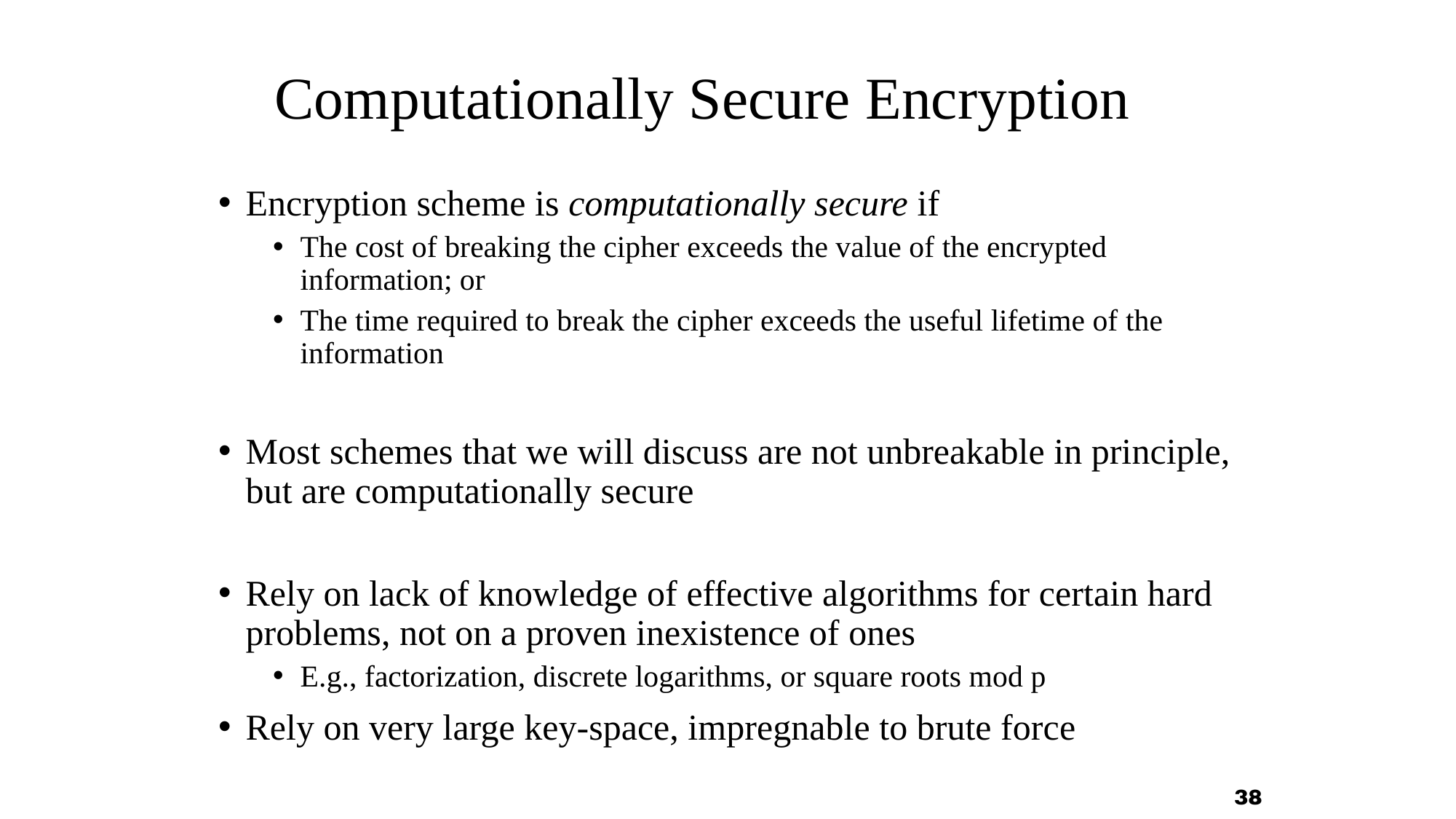

# Computationally Secure Encryption
Encryption scheme is computationally secure if
The cost of breaking the cipher exceeds the value of the encrypted information; or
The time required to break the cipher exceeds the useful lifetime of the information

Most schemes that we will discuss are not unbreakable in principle, but are computationally secure

Rely on lack of knowledge of effective algorithms for certain hard problems, not on a proven inexistence of ones
E.g., factorization, discrete logarithms, or square roots mod p
Rely on very large key-space, impregnable to brute force
38